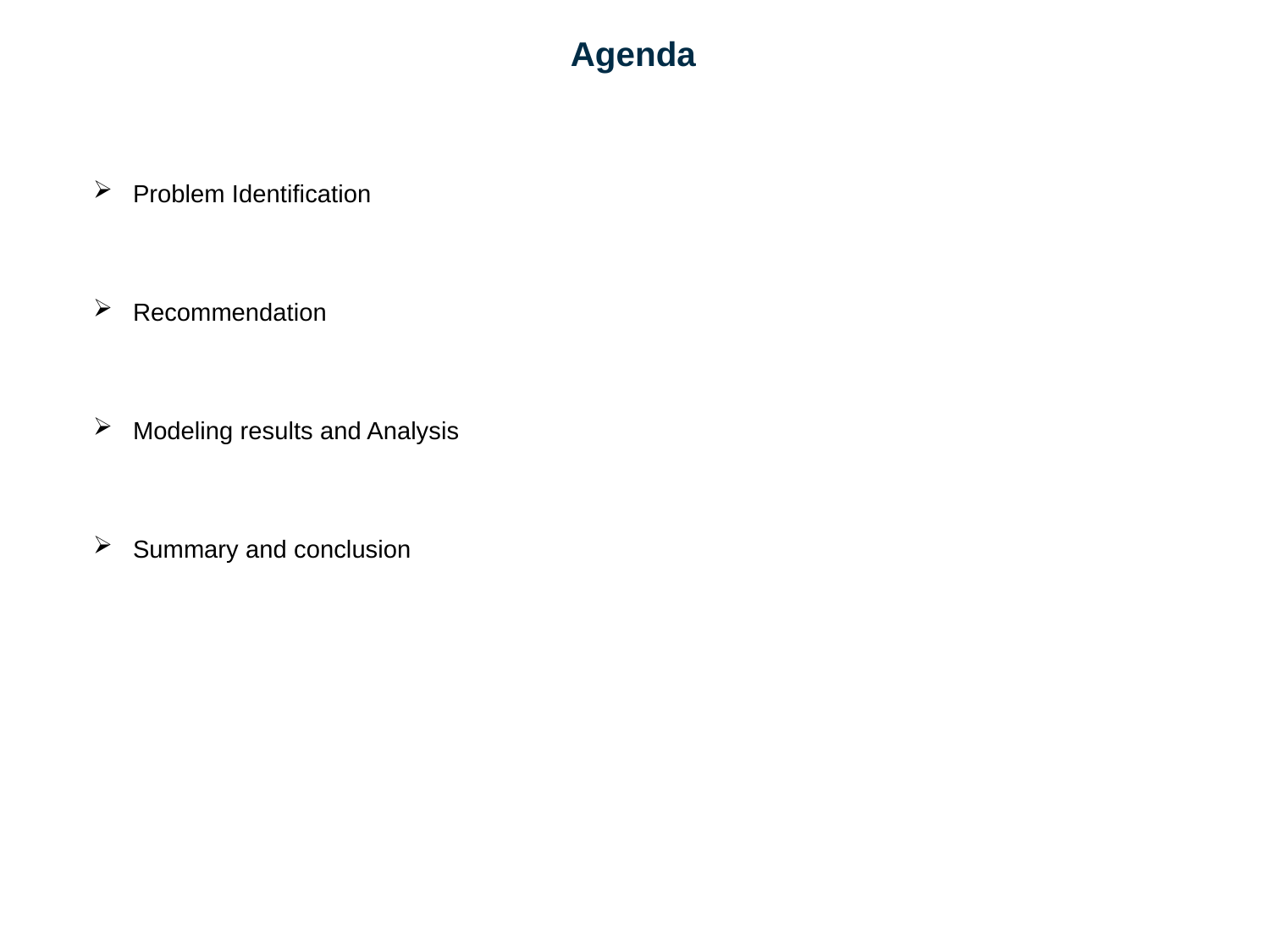

# Agenda

Problem Identification

Recommendation

Modeling results and Analysis

Summary and conclusion